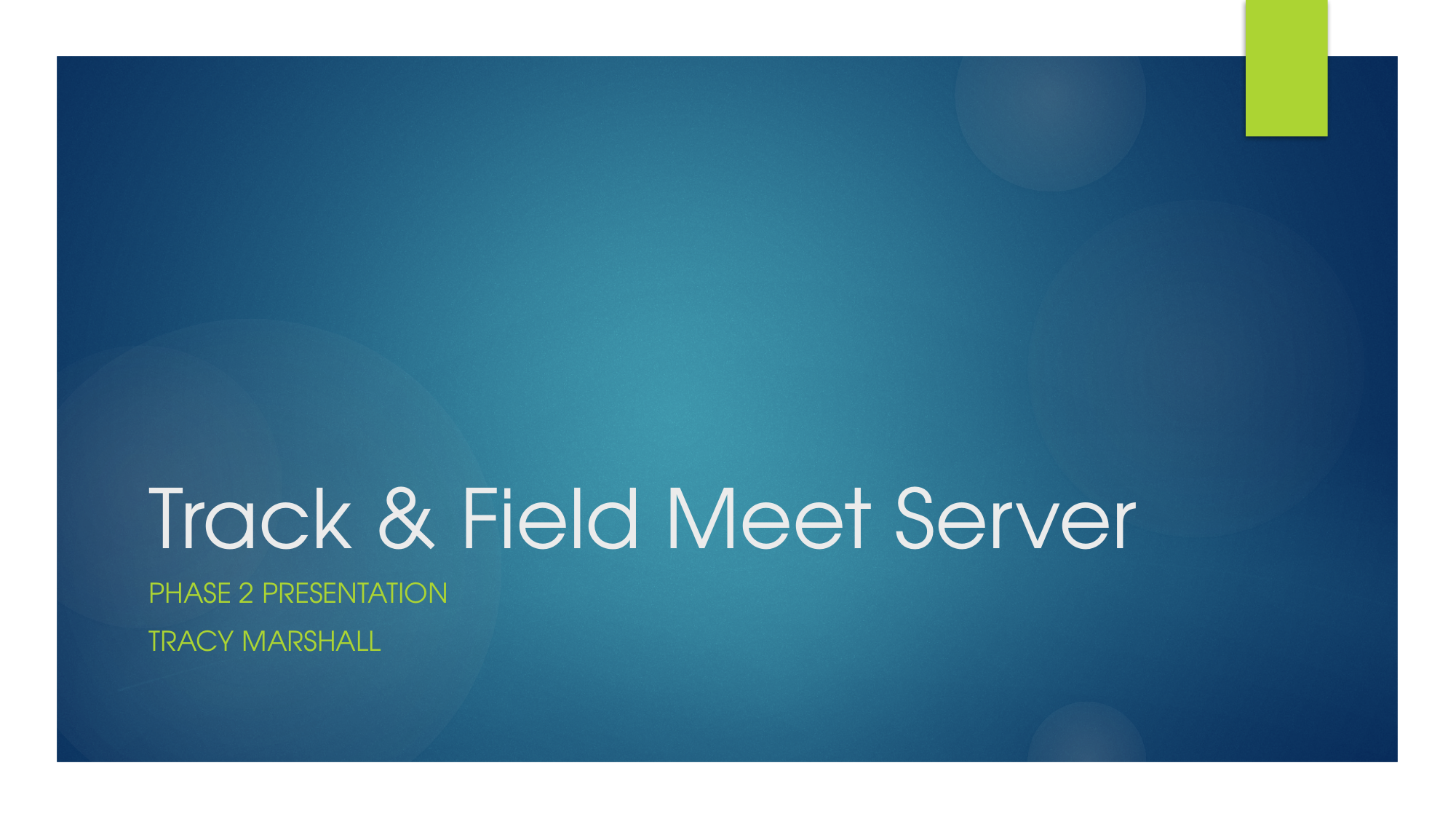

# Track & Field Meet Server
Phase 2 Presentation
Tracy Marshall